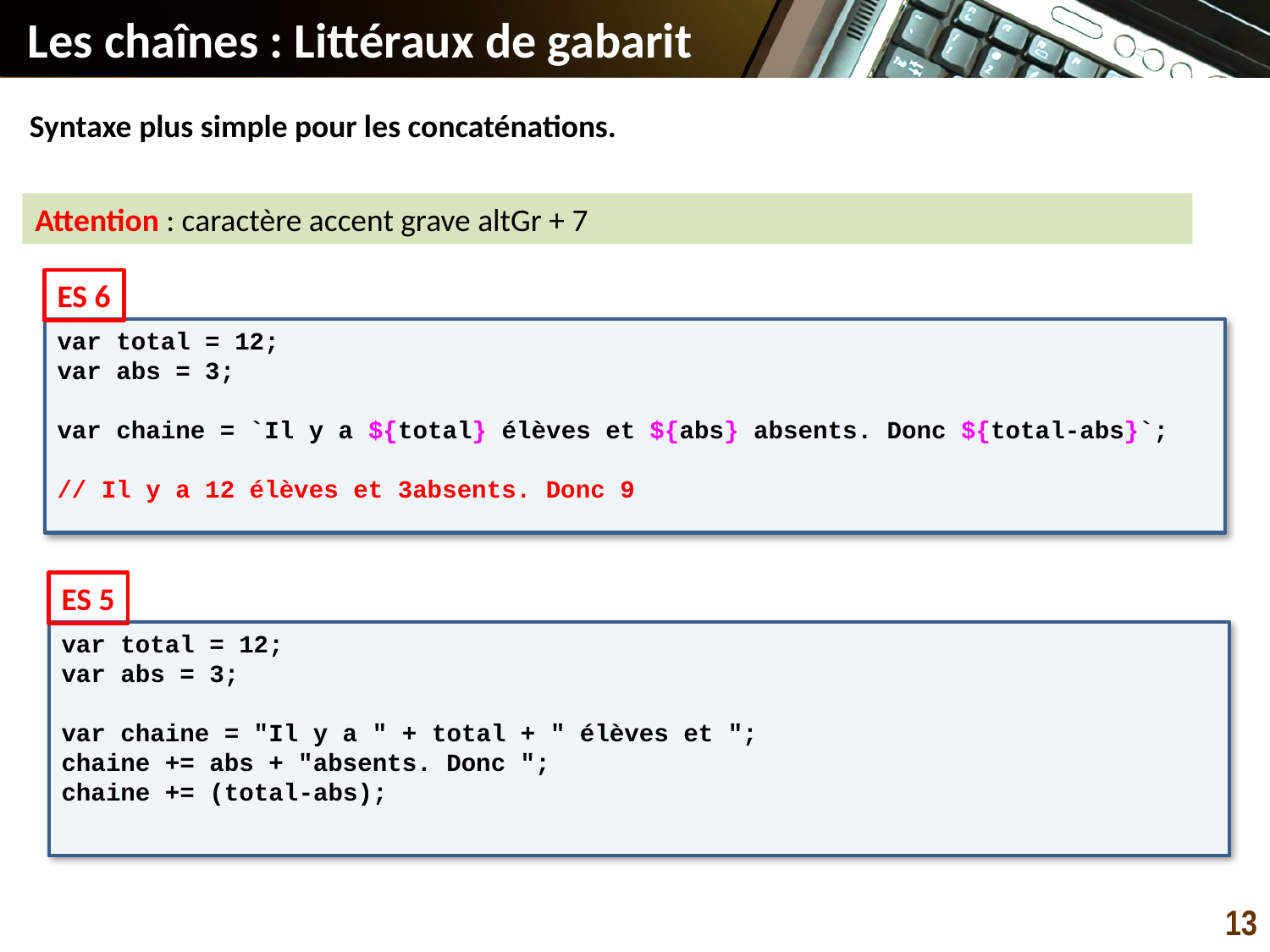

# Les chaînes : Littéraux de gabarit
Syntaxe plus simple pour les concaténations.
Attention : caractère accent grave altGr + 7
ES 6
var total = 12;
var abs = 3;

var chaine = `Il y a ${total} élèves et ${abs} absents. Donc ${total-abs}`;

// Il y a 12 élèves et 3absents. Donc 9
ES 5
var total = 12;
var abs = 3;

var chaine = "Il y a " + total + " élèves et ";
chaine += abs + "absents. Donc ";
chaine += (total-abs);
13